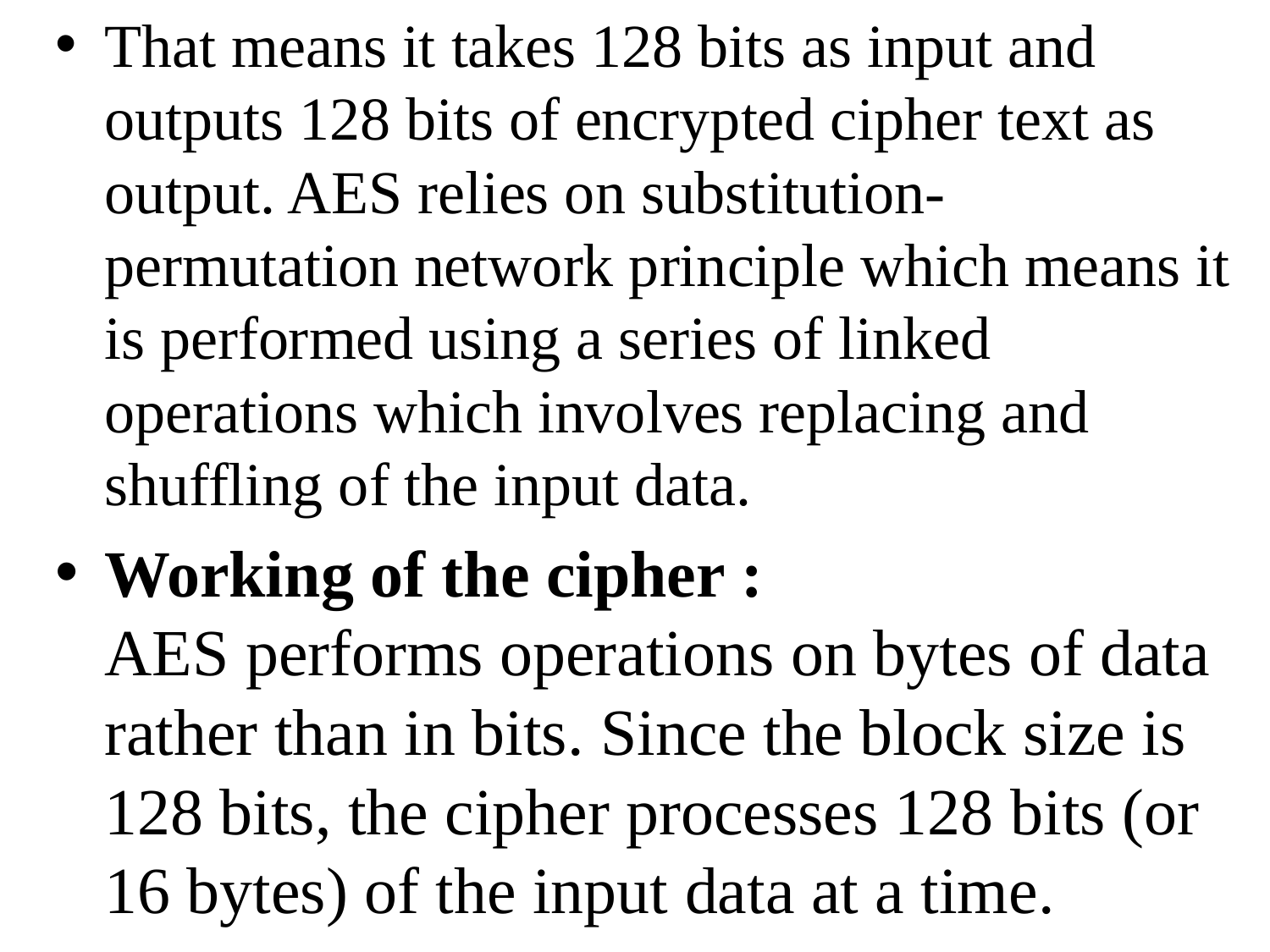

That means it takes 128 bits as input and outputs 128 bits of encrypted cipher text as output. AES relies on substitution-permutation network principle which means it is performed using a series of linked operations which involves replacing and shuffling of the input data.
Working of the cipher :
AES performs operations on bytes of data rather than in bits. Since the block size is 128 bits, the cipher processes 128 bits (or 16 bytes) of the input data at a time.